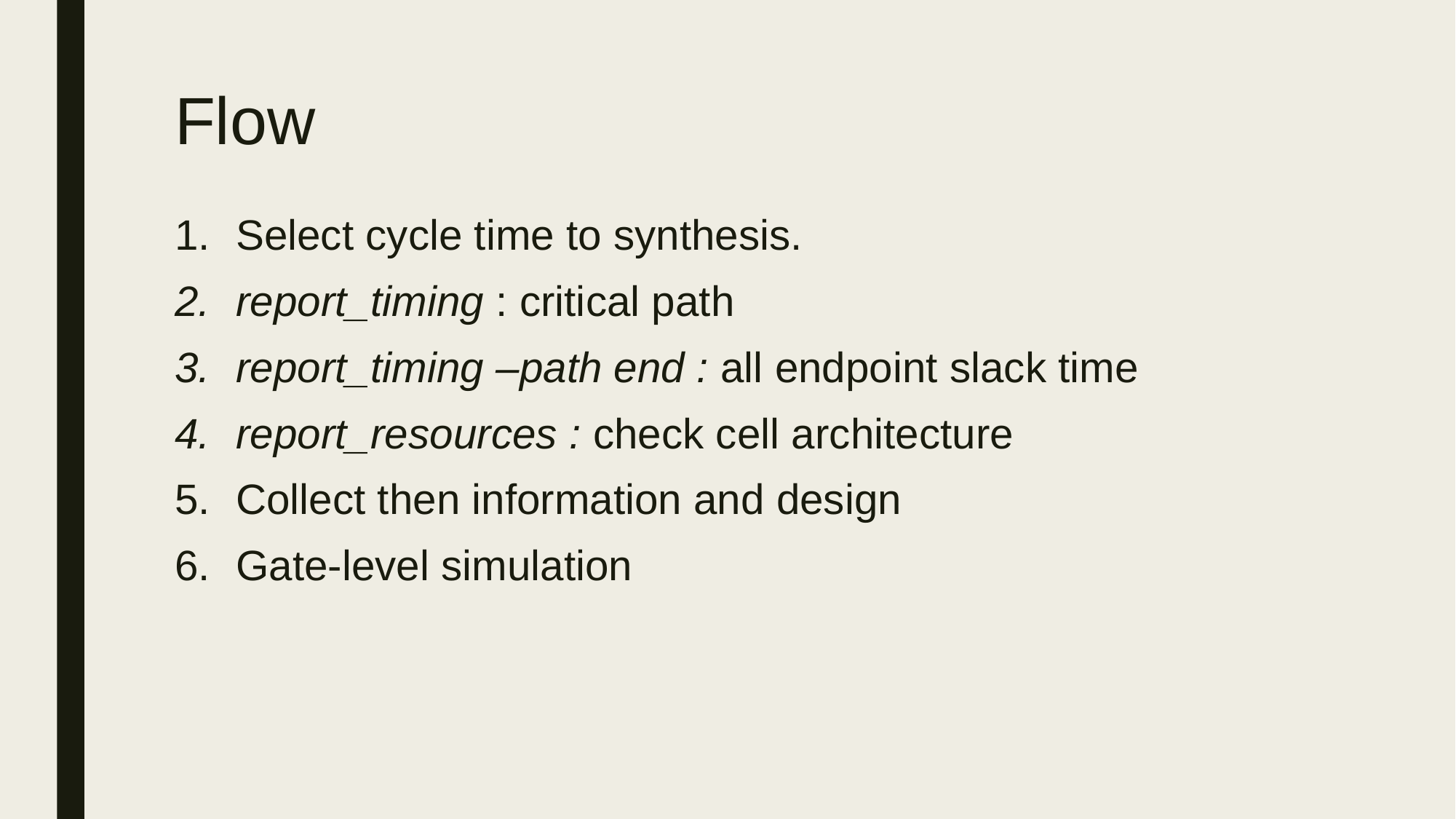

# Flow
Select cycle time to synthesis.
report_timing : critical path
report_timing –path end : all endpoint slack time
report_resources : check cell architecture
Collect then information and design
Gate-level simulation